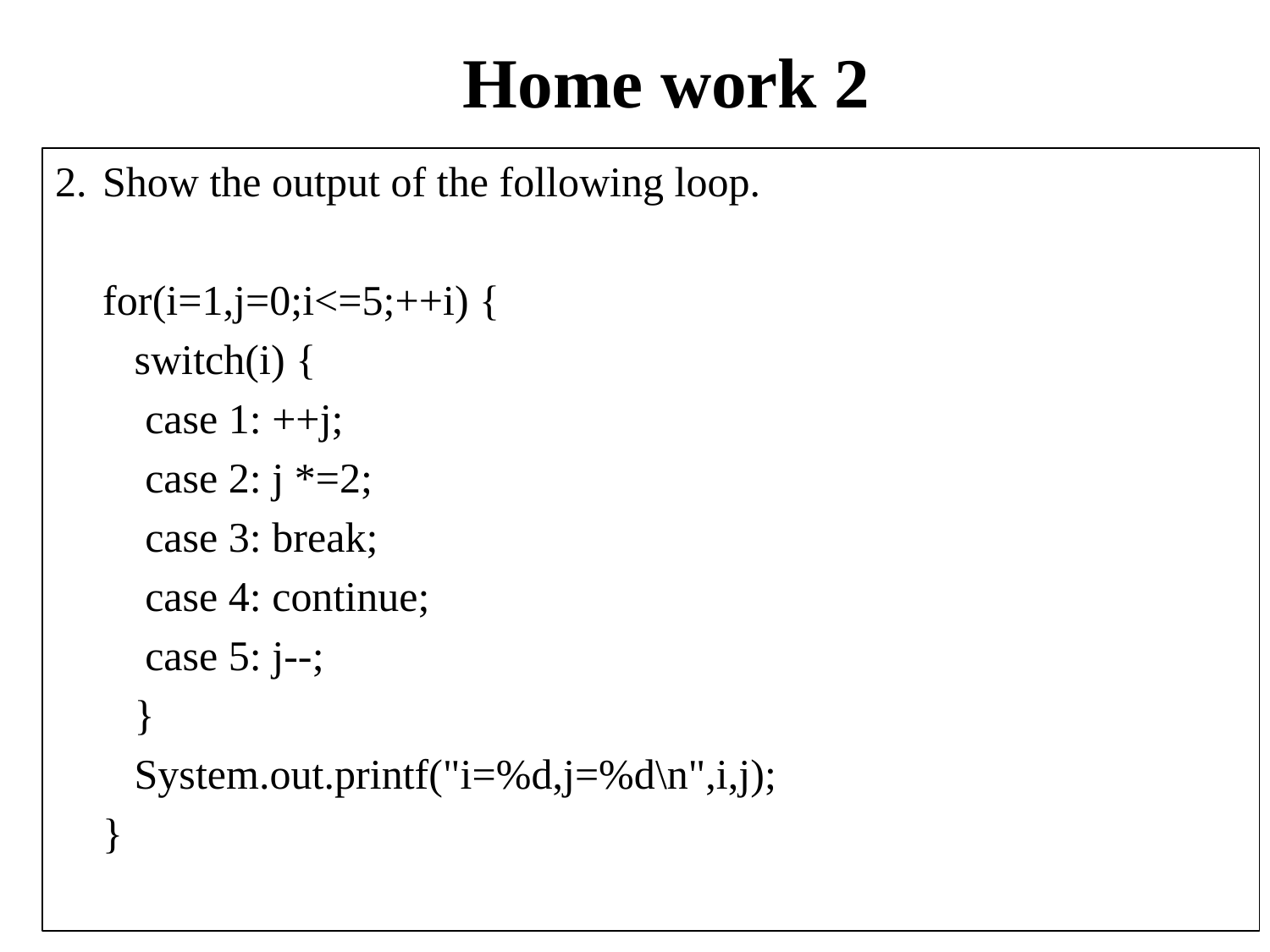

# Home work 2
2.	Show the output of the following loop.

	for(i=1,j=0;i<=5;++i) {
	   switch(i) {
	    case 1: ++j;
	    case 2: j *=2;
	    case 3: break;
	    case 4: continue;
	    case 5: j‑‑;
	   }
	   System.out.printf("i=%d,j=%d\n",i,j);
	}